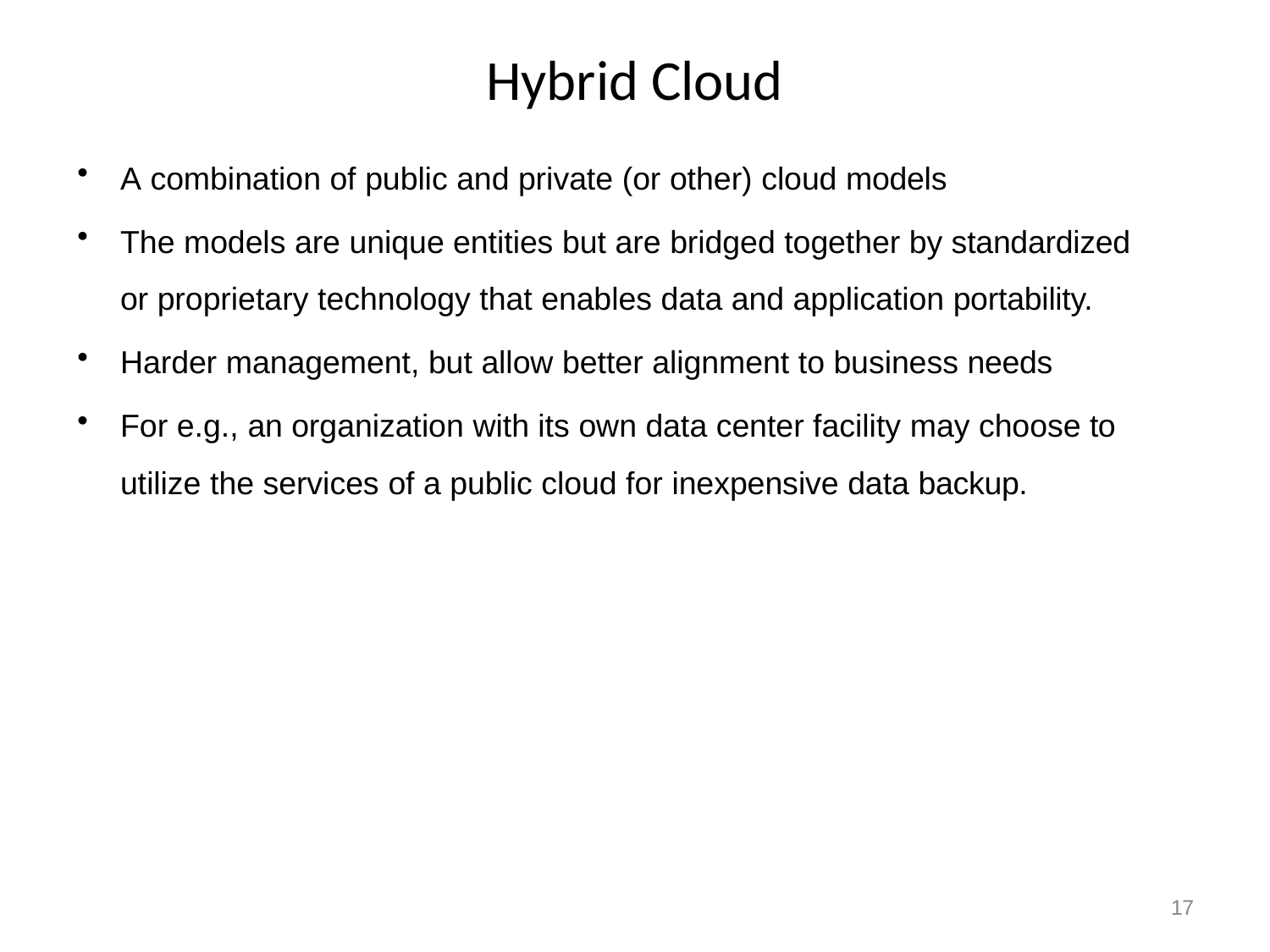

# Hybrid Cloud
A combination of public and private (or other) cloud models
The models are unique entities but are bridged together by standardized or proprietary technology that enables data and application portability.
Harder management, but allow better alignment to business needs
For e.g., an organization with its own data center facility may choose to utilize the services of a public cloud for inexpensive data backup.
17